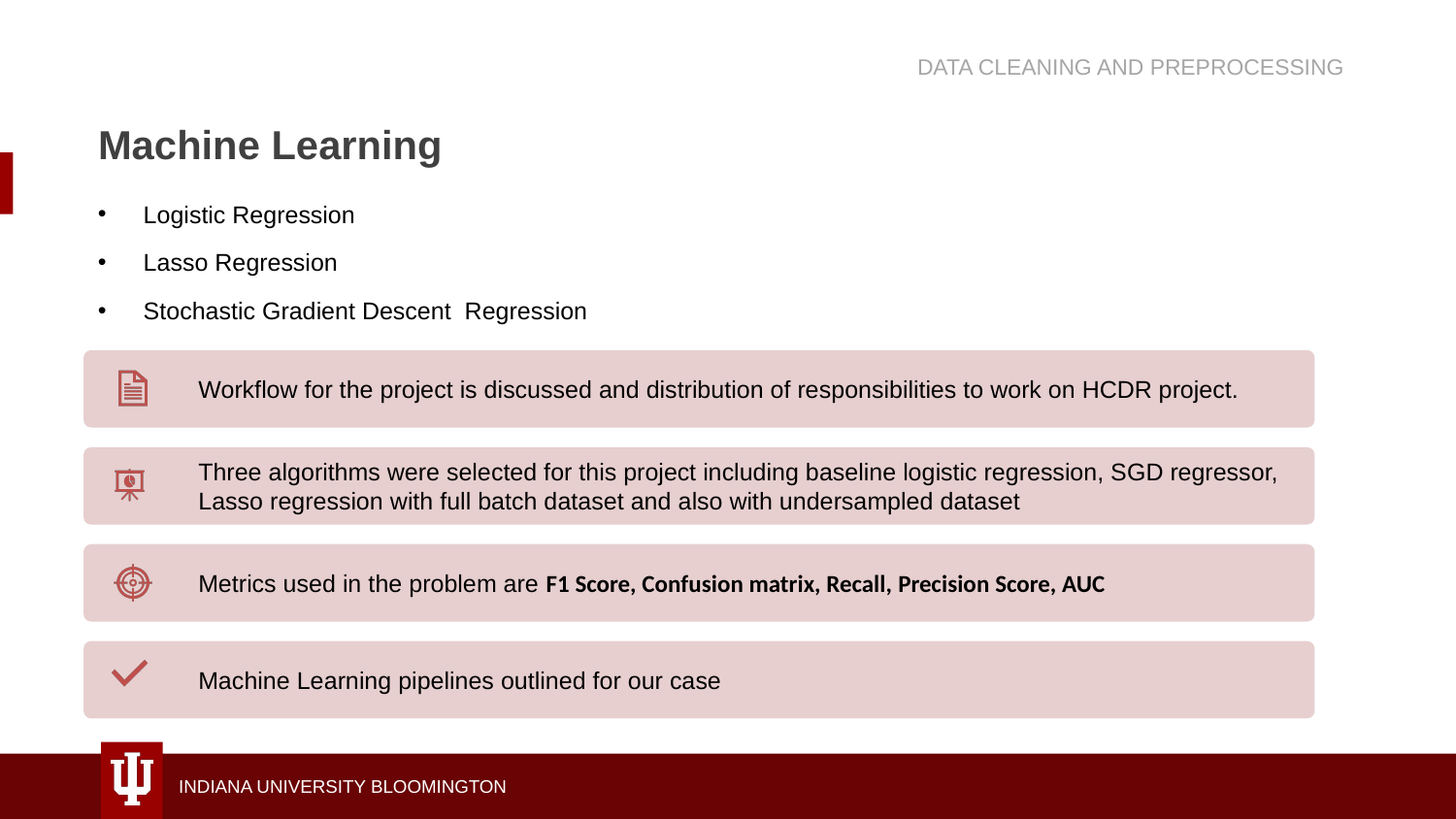

DATA CLEANING AND PREPROCESSING
# Machine Learning
Logistic Regression
Lasso Regression
Stochastic Gradient Descent  Regression

Workflow for the project is discussed and distribution of responsibilities to work on HCDR project.

Three algorithms were selected for this project including baseline logistic regression, SGD regressor, Lasso regression with full batch dataset and also with undersampled dataset

Metrics used in the problem are F1 Score, Confusion matrix, Recall, Precision Score, AUC

Machine Learning pipelines outlined for our case